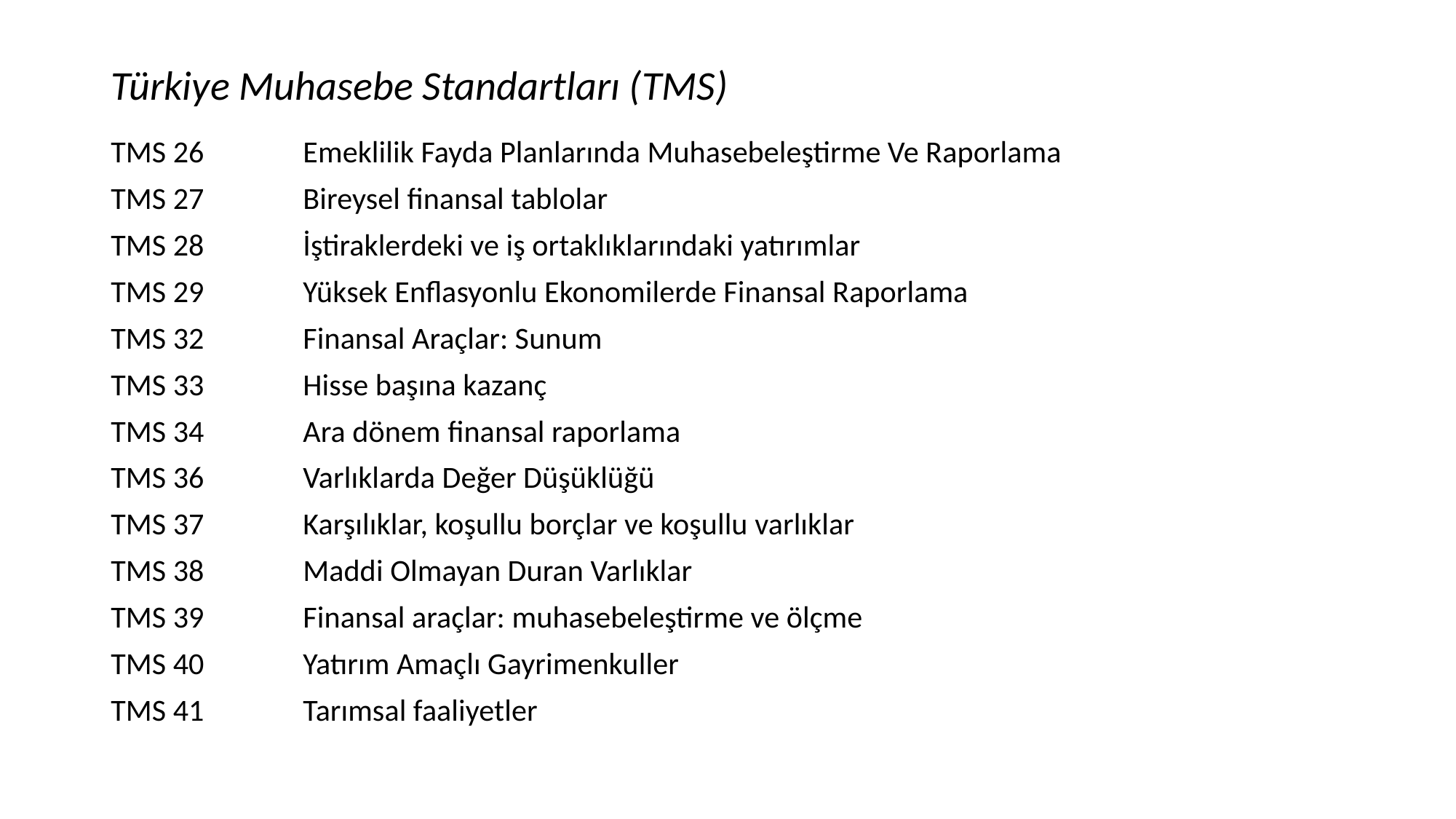

# Türkiye Muhasebe Standartları (TMS)
TMS 26 	Emeklilik Fayda Planlarında Muhasebeleştirme Ve Raporlama
TMS 27 	Bireysel finansal tablolar
TMS 28 	İştiraklerdeki ve iş ortaklıklarındaki yatırımlar
TMS 29 	Yüksek Enflasyonlu Ekonomilerde Finansal Raporlama
TMS 32 	Finansal Araçlar: Sunum
TMS 33 	Hisse başına kazanç
TMS 34 	Ara dönem finansal raporlama
TMS 36 	Varlıklarda Değer Düşüklüğü
TMS 37 	Karşılıklar, koşullu borçlar ve koşullu varlıklar
TMS 38 	Maddi Olmayan Duran Varlıklar
TMS 39 	Finansal araçlar: muhasebeleştirme ve ölçme
TMS 40 	Yatırım Amaçlı Gayrimenkuller
TMS 41 	Tarımsal faaliyetler